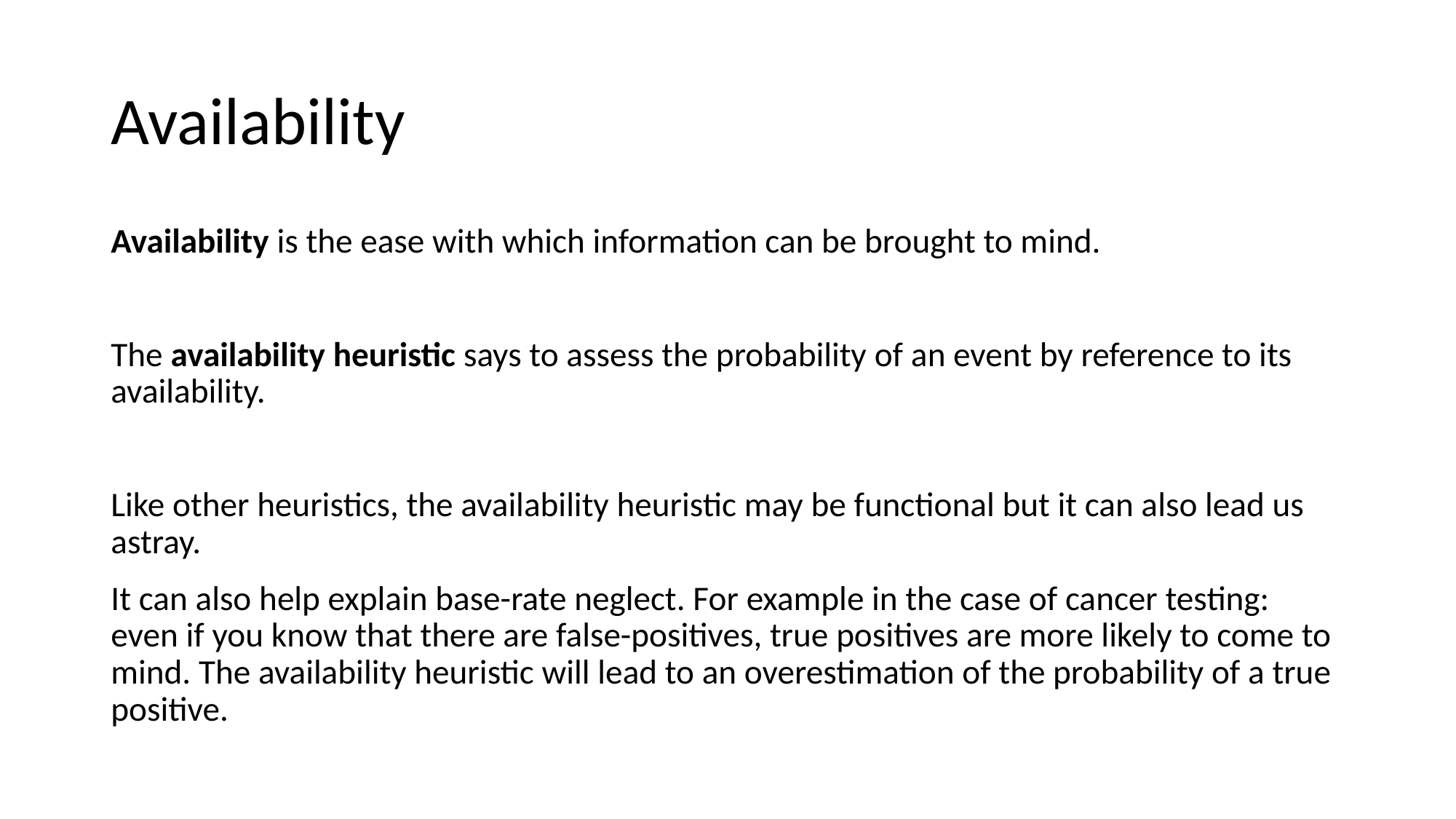

# Availability
Availability is the ease with which information can be brought to mind.

The availability heuristic says to assess the probability of an event by reference to its availability.

Like other heuristics, the availability heuristic may be functional but it can also lead us astray.
It can also help explain base-rate neglect. For example in the case of cancer testing: even if you know that there are false-positives, true positives are more likely to come to mind. The availability heuristic will lead to an overestimation of the probability of a true positive.